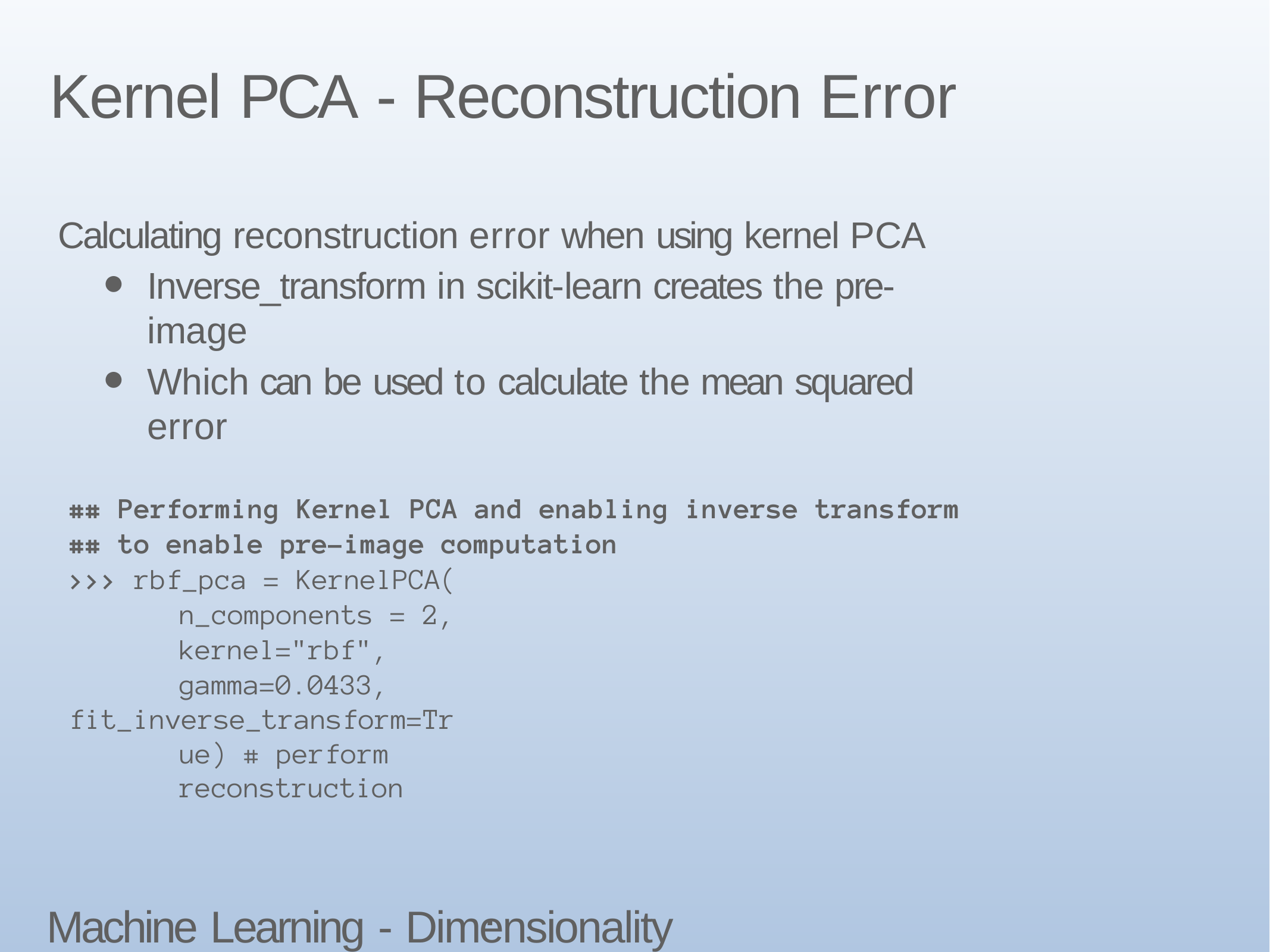

# Kernel PCA - Reconstruction Error
Calculating reconstruction error when using kernel PCA
Inverse_transform in scikit-learn creates the pre-image
Which can be used to calculate the mean squared error
## Performing Kernel PCA and enabling inverse transform ## to enable pre-image computation
>>> rbf_pca = KernelPCA( n_components = 2, kernel="rbf", gamma=0.0433,
fit_inverse_transform=True) # perform reconstruction

...contd
Machine Learning - Dimensionality Reduction